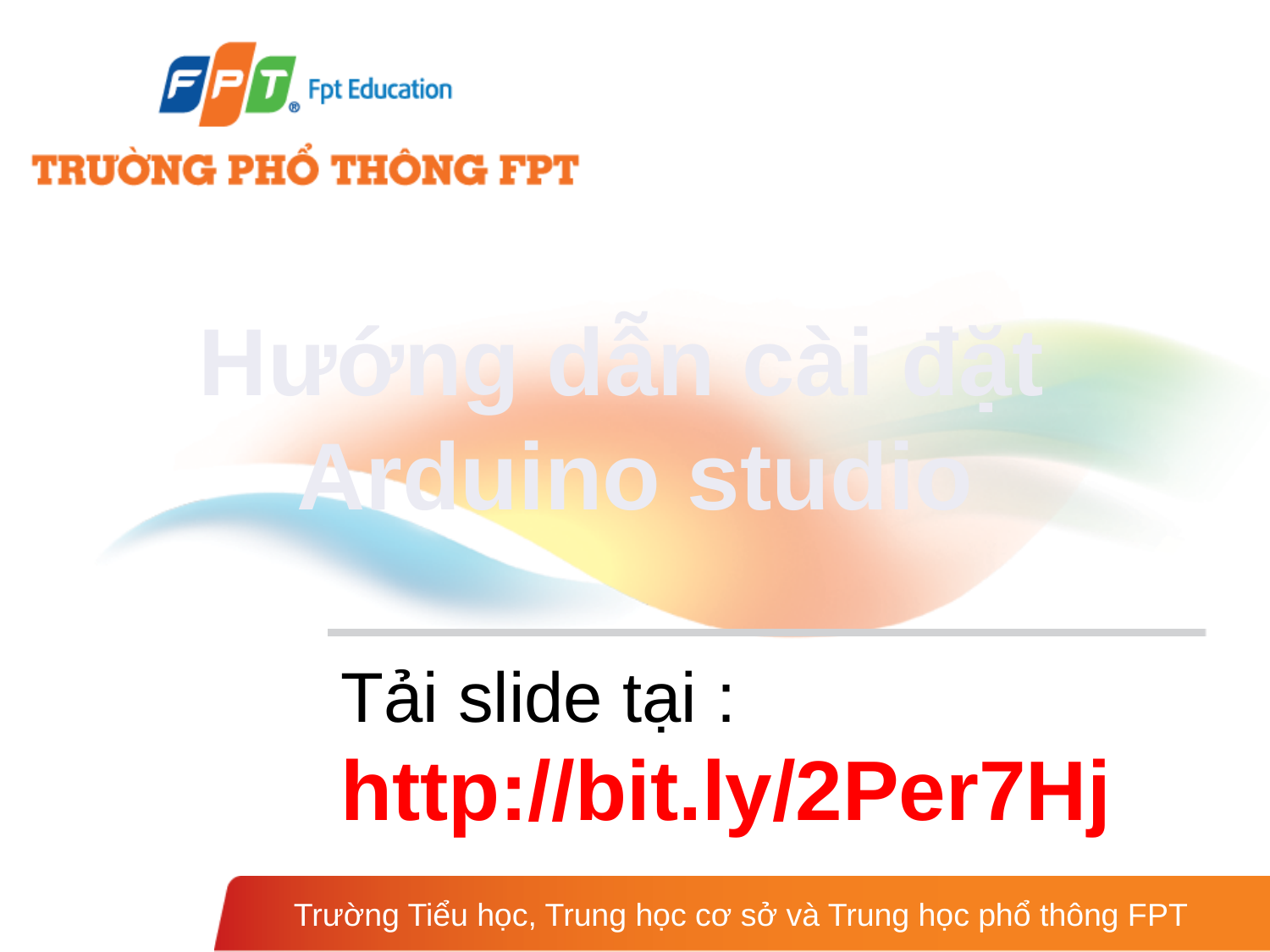

Hướng dẫn cài đặt
Arduino studio
Tải slide tại :   http://bit.ly/2Per7Hj

Trường Tiểu học, Trung học cơ sở và Trung học phổ thông FPT